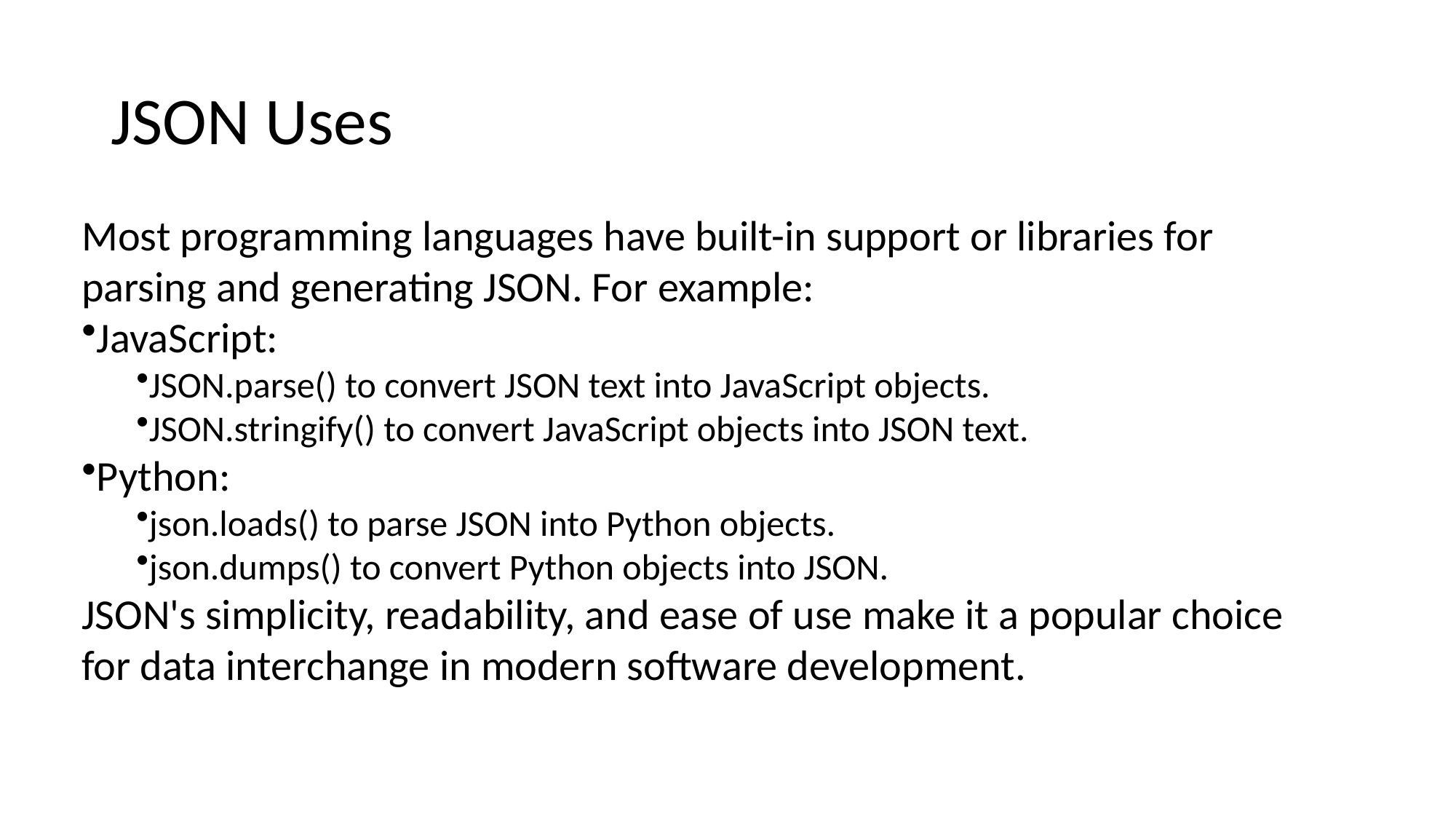

# JSON Uses
Most programming languages have built-in support or libraries for parsing and generating JSON. For example:
JavaScript:
JSON.parse() to convert JSON text into JavaScript objects.
JSON.stringify() to convert JavaScript objects into JSON text.
Python:
json.loads() to parse JSON into Python objects.
json.dumps() to convert Python objects into JSON.
JSON's simplicity, readability, and ease of use make it a popular choice for data interchange in modern software development.